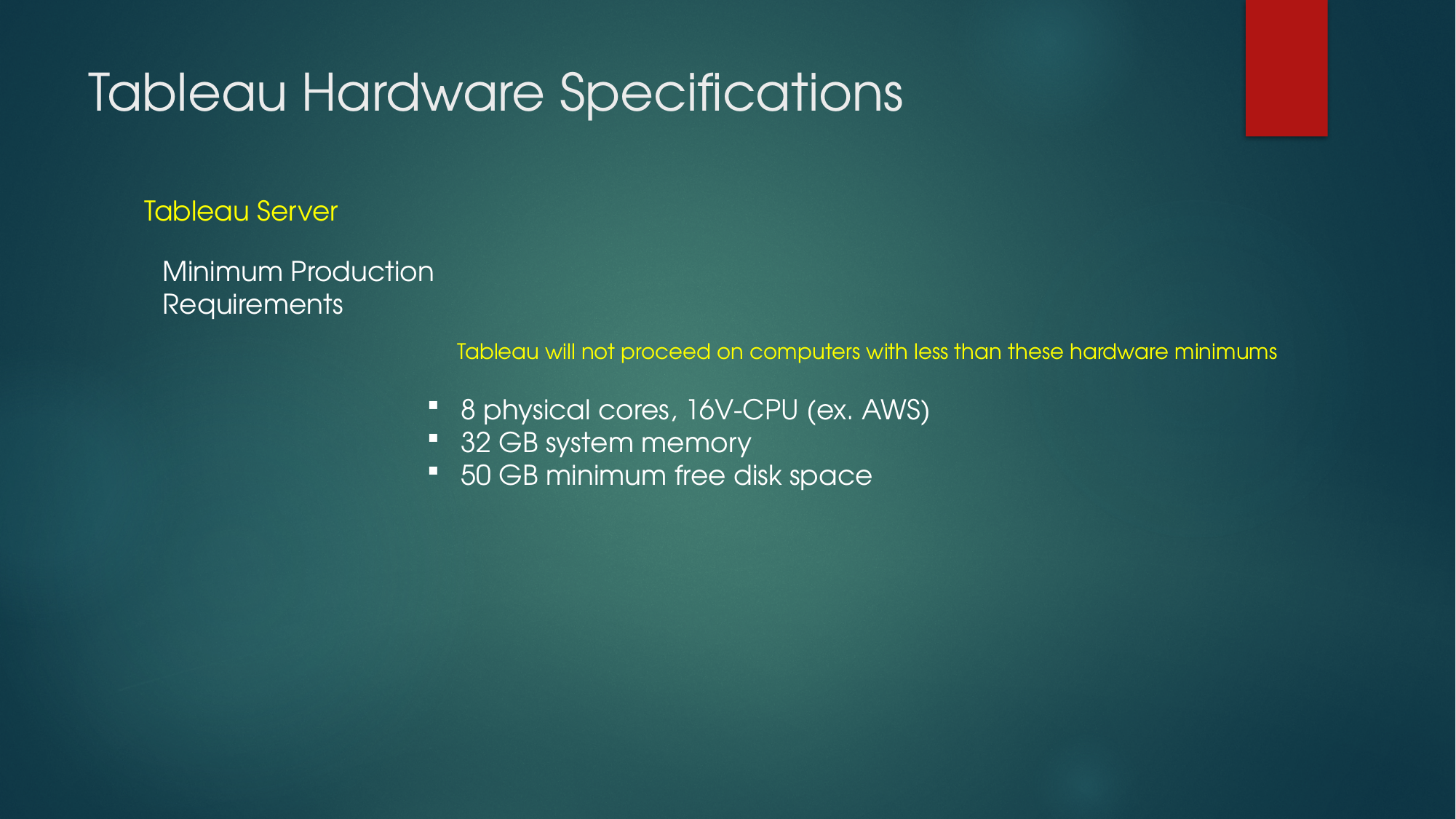

# Tableau Hardware Specifications
Tableau Server
Minimum Production
Requirements
Tableau will not proceed on computers with less than these hardware minimums
8 physical cores, 16V-CPU (ex. AWS)
32 GB system memory
50 GB minimum free disk space